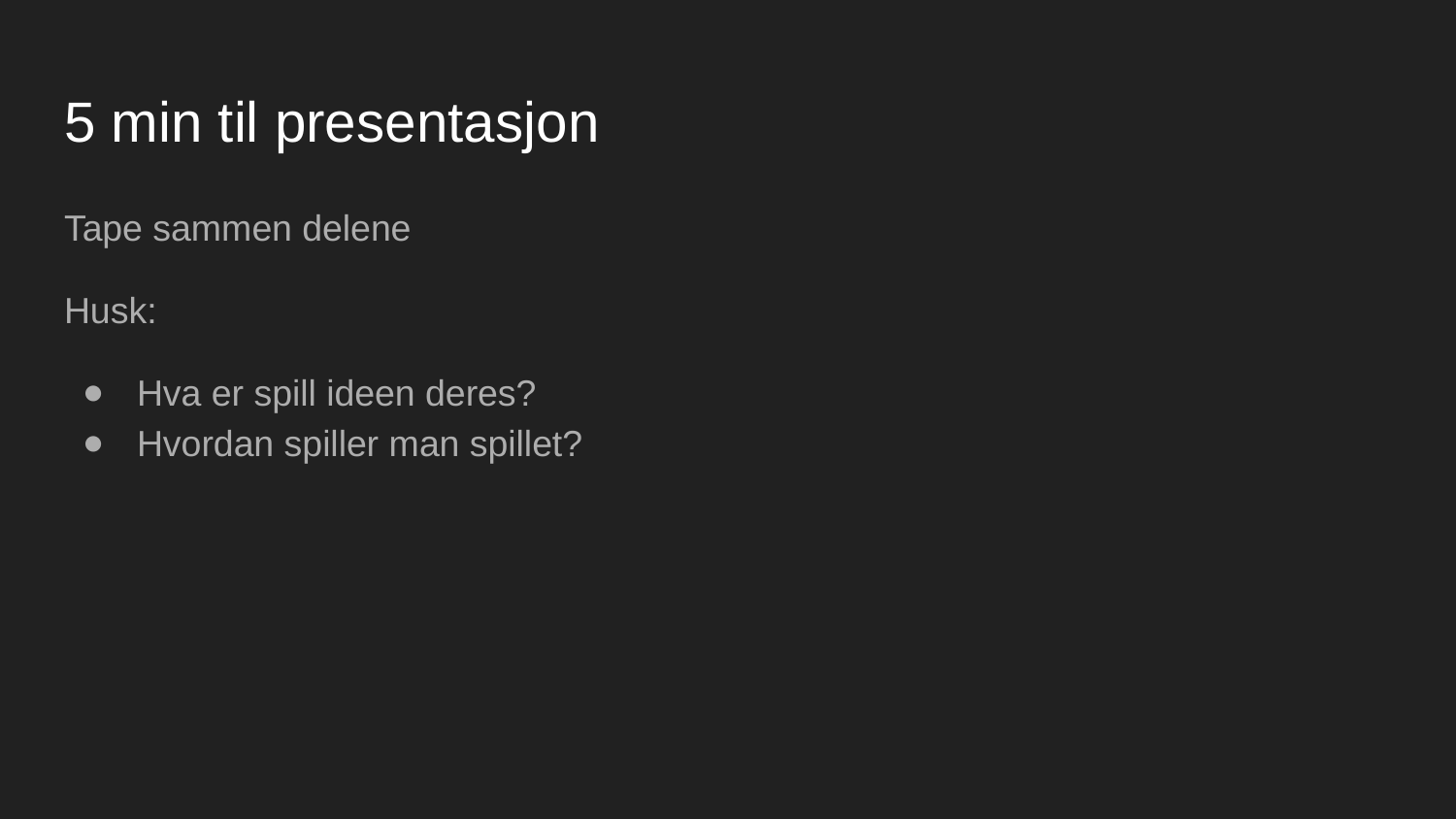

# 5 min til presentasjon
Tape sammen delene
Husk:
Hva er spill ideen deres?
Hvordan spiller man spillet?